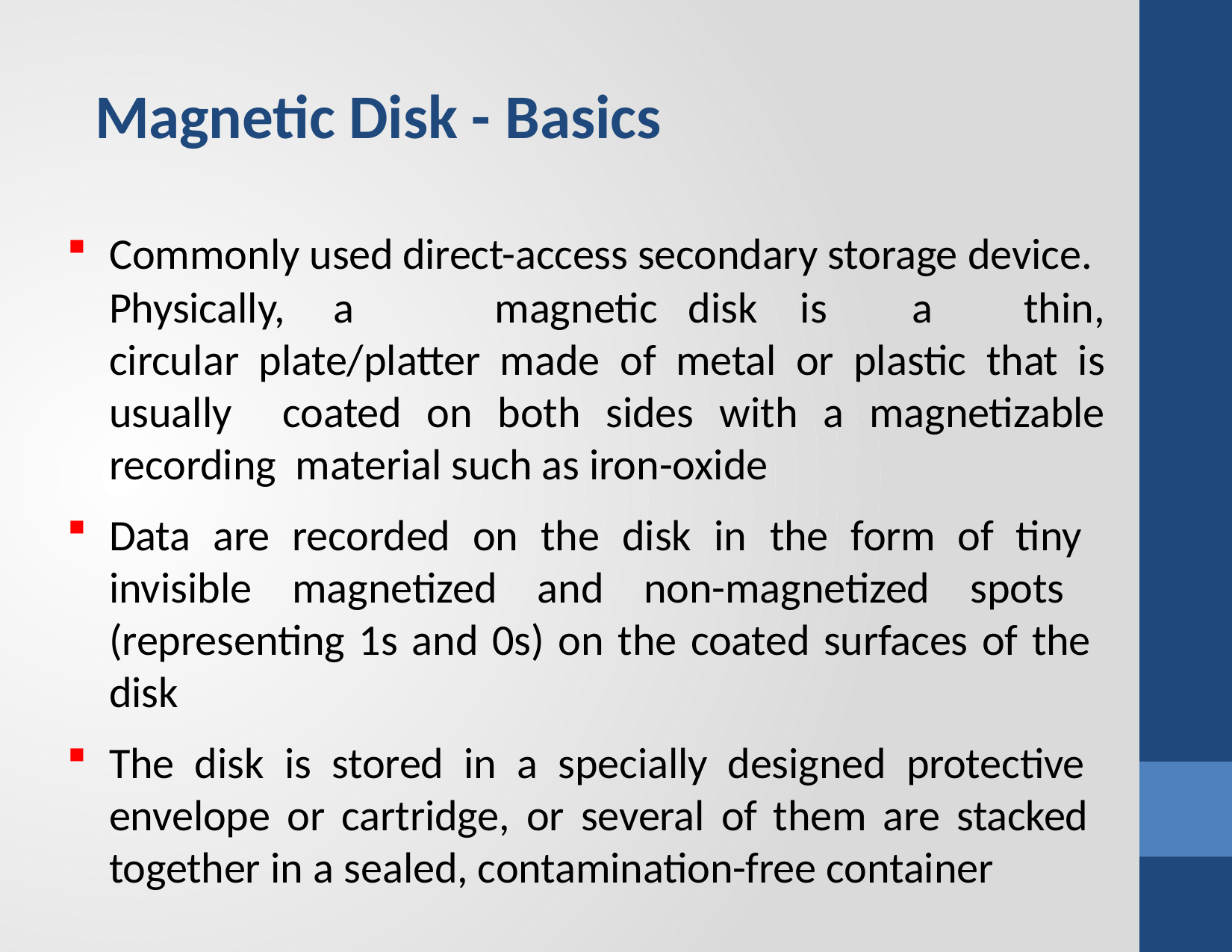

# Magnetic Disk - Basics
Commonly used direct-access secondary storage device.
Physically,	a magnetic	disk	is	a	thin, circular plate/platter made of metal or plastic that is usually  coated on both sides with a magnetizable recording  material such as iron-oxide
Data are recorded on the disk in the form of tiny  invisible magnetized and non-magnetized spots  (representing 1s and 0s) on the coated surfaces of the  disk
The disk is stored in a specially designed protective  envelope or cartridge, or several of them are stacked  together in a sealed, contamination-free container